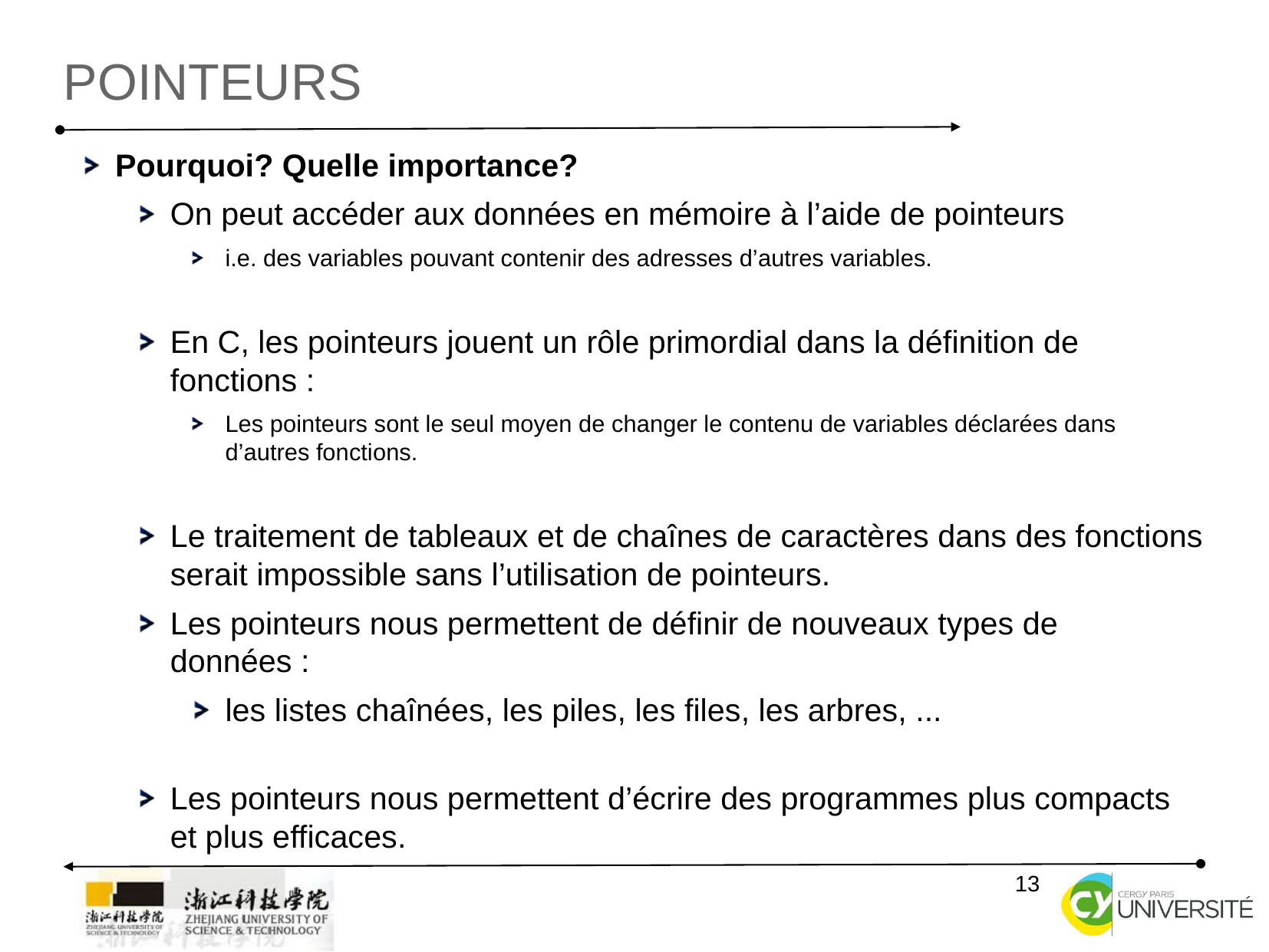

Pointeurs
Pourquoi? Quelle importance?
On peut accéder aux données en mémoire à l’aide de pointeurs
i.e. des variables pouvant contenir des adresses d’autres variables.

En C, les pointeurs jouent un rôle primordial dans la définition de fonctions :
Les pointeurs sont le seul moyen de changer le contenu de variables déclarées dans d’autres fonctions.

Le traitement de tableaux et de chaînes de caractères dans des fonctions serait impossible sans l’utilisation de pointeurs.
Les pointeurs nous permettent de définir de nouveaux types de données :
les listes chaînées, les piles, les files, les arbres, ...

Les pointeurs nous permettent d’écrire des programmes plus compacts et plus efficaces.